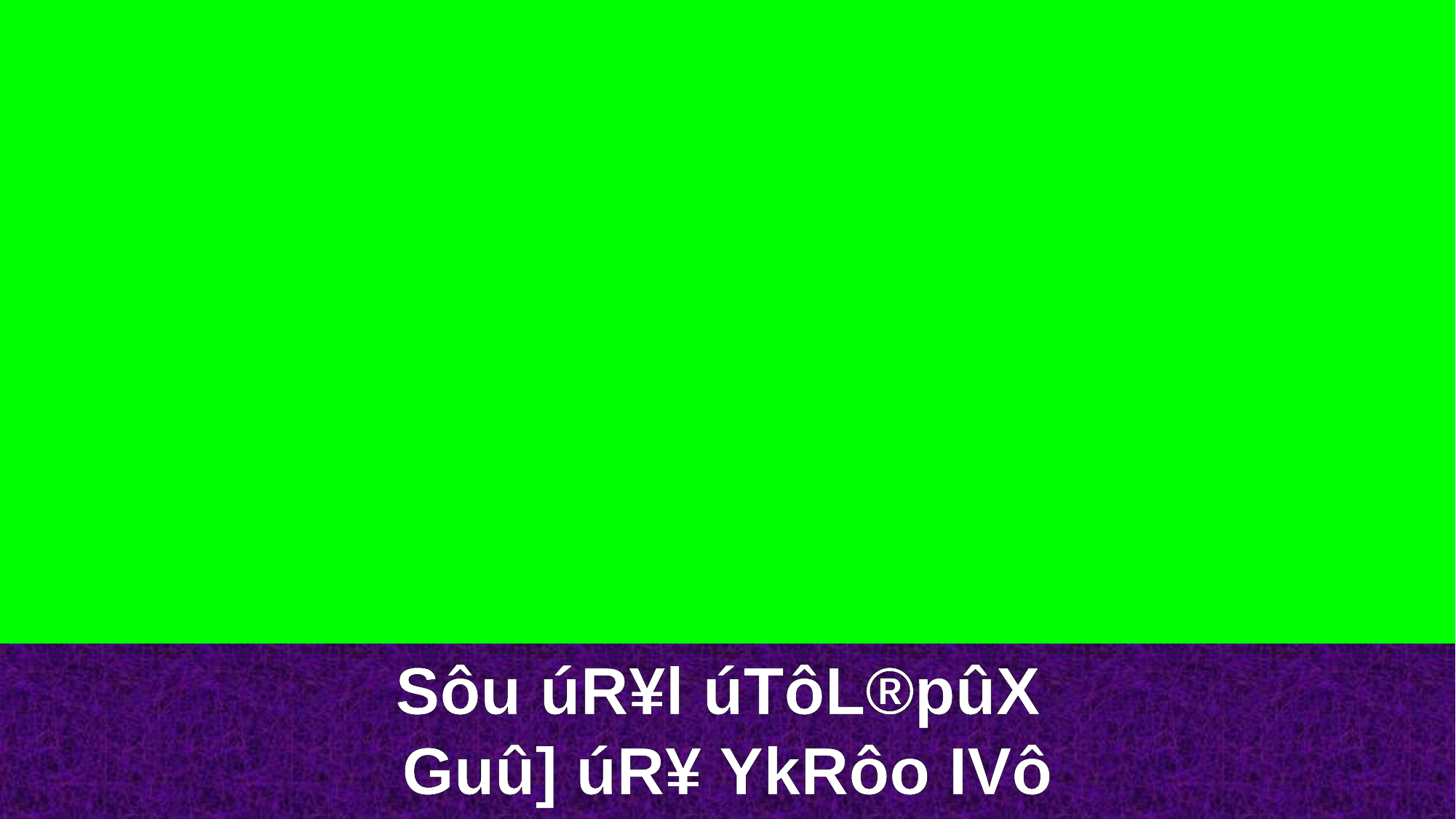

Sôu úR¥l úTôL®pûX
Guû] úR¥ YkRôo IVô